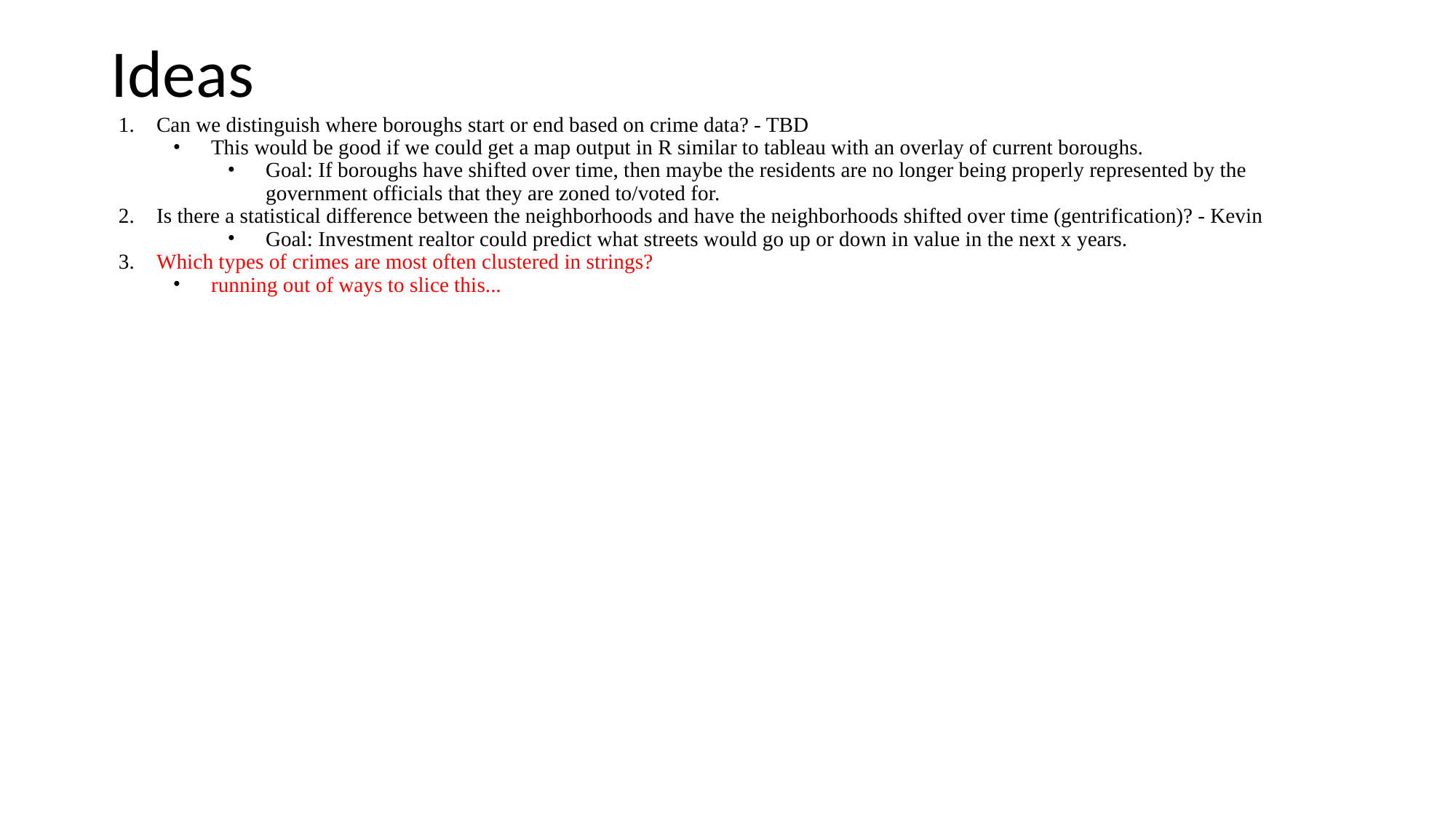

# Ideas
Can we distinguish where boroughs start or end based on crime data? - TBD
This would be good if we could get a map output in R similar to tableau with an overlay of current boroughs.
Goal: If boroughs have shifted over time, then maybe the residents are no longer being properly represented by the government officials that they are zoned to/voted for.
Is there a statistical difference between the neighborhoods and have the neighborhoods shifted over time (gentrification)? - Kevin
Goal: Investment realtor could predict what streets would go up or down in value in the next x years.
Which types of crimes are most often clustered in strings?
running out of ways to slice this...